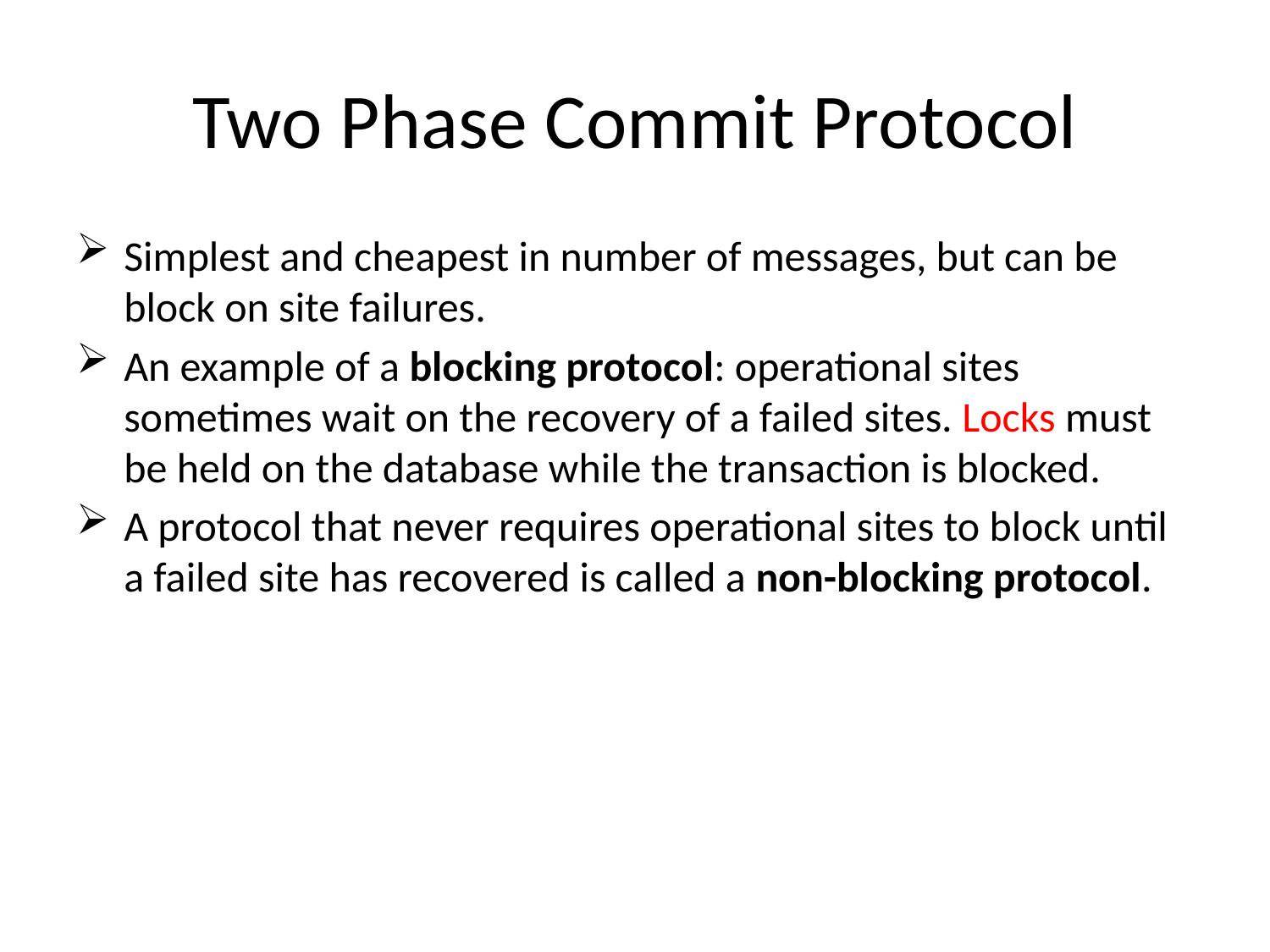

# Two Phase Commit Protocol
Simplest and cheapest in number of messages, but can be block on site failures.
An example of a blocking protocol: operational sites sometimes wait on the recovery of a failed sites. Locks must be held on the database while the transaction is blocked.
A protocol that never requires operational sites to block until a failed site has recovered is called a non-blocking protocol.